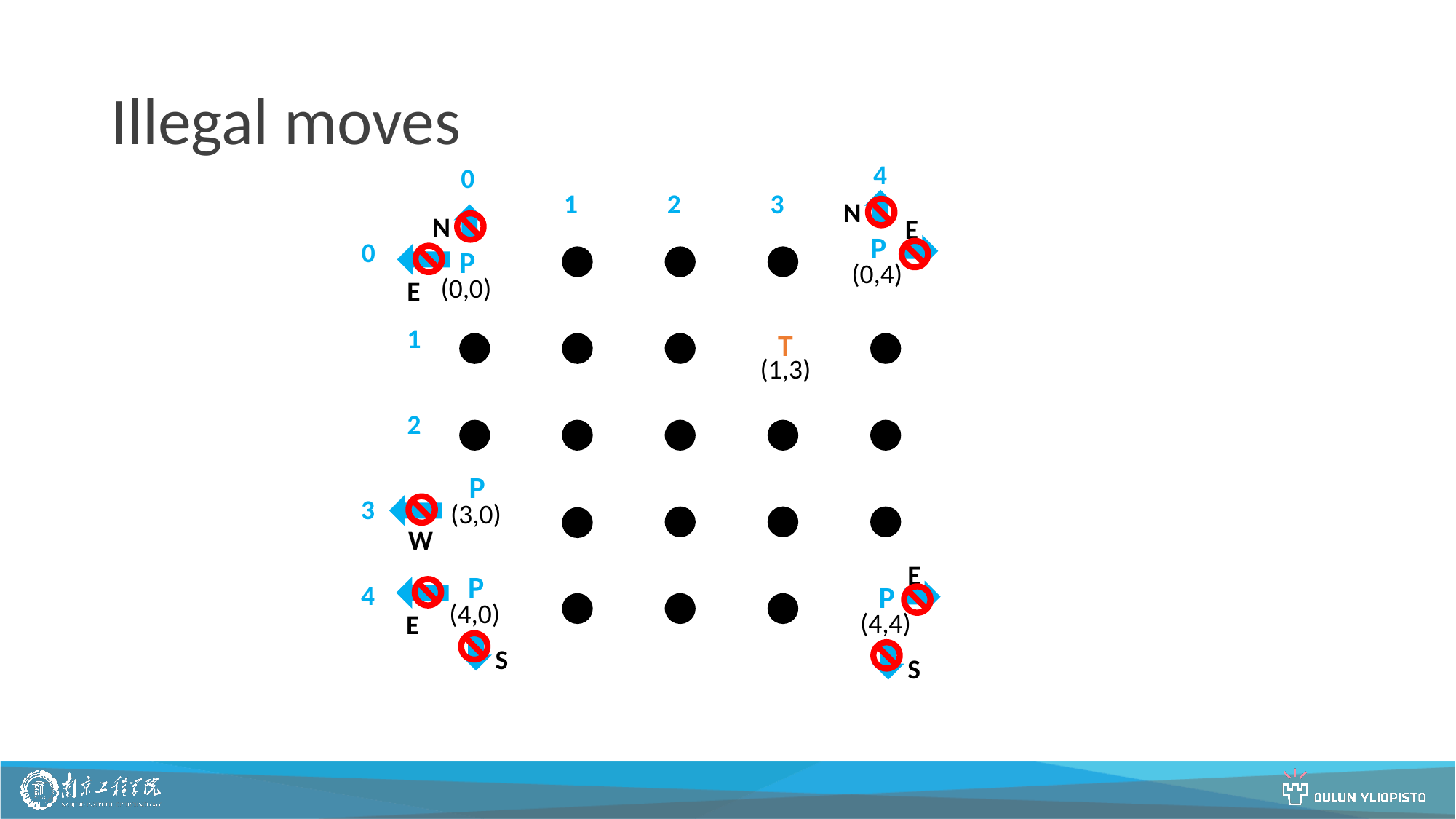

# Illegal moves
4
0
1
2
3
N

E

P
(0,4)
N

P
(0,0)

E
0

T
1

(1,3)
2

P
(3,0)
3

W

P
(4,0)
E

P
(4,4)

S
4

E

S